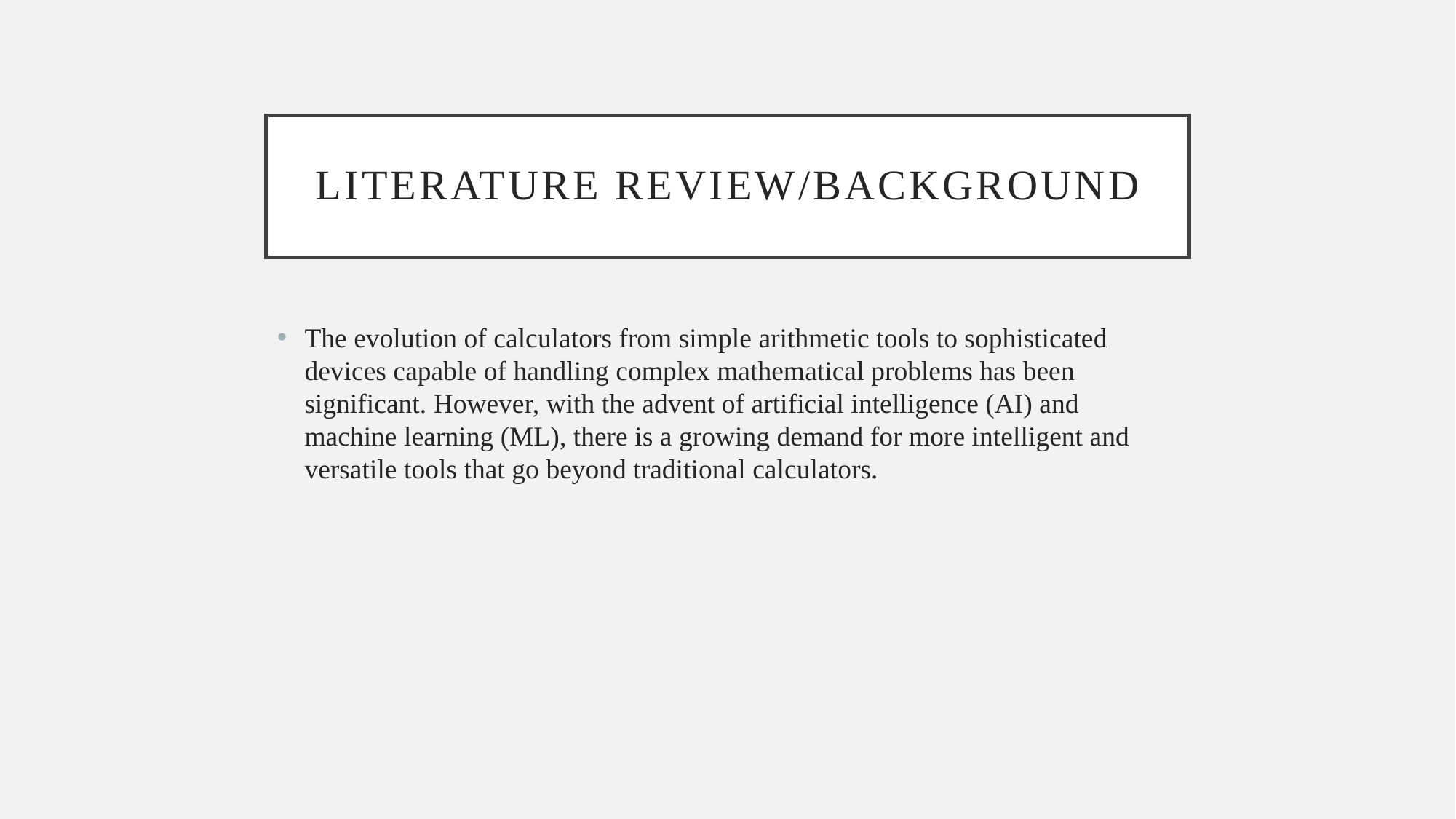

# Literature Review/Background
The evolution of calculators from simple arithmetic tools to sophisticated devices capable of handling complex mathematical problems has been significant. However, with the advent of artificial intelligence (AI) and machine learning (ML), there is a growing demand for more intelligent and versatile tools that go beyond traditional calculators.